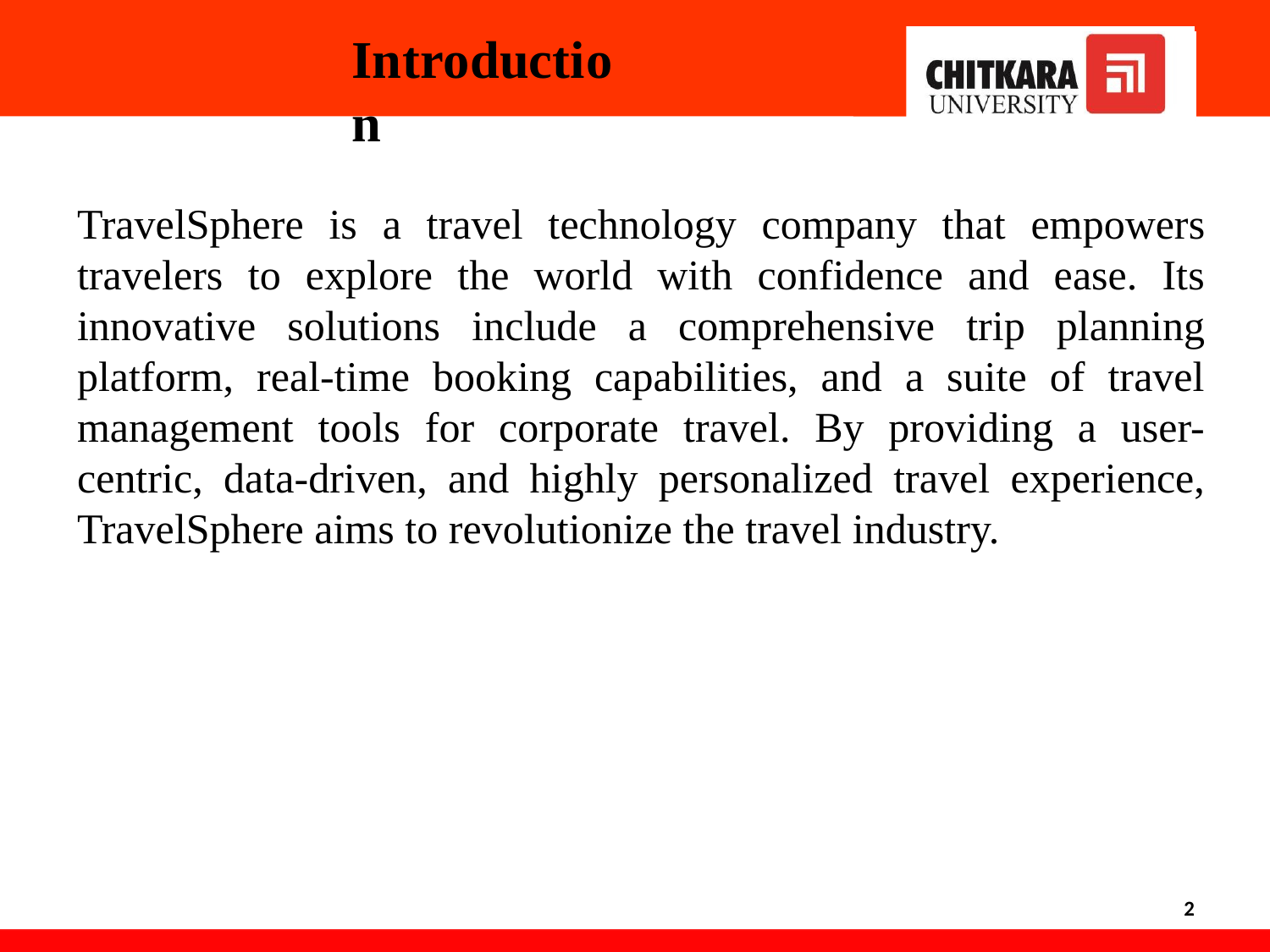

# Introduction
TravelSphere is a travel technology company that empowers travelers to explore the world with confidence and ease. Its innovative solutions include a comprehensive trip planning platform, real-time booking capabilities, and a suite of travel management tools for corporate travel. By providing a user-centric, data-driven, and highly personalized travel experience, TravelSphere aims to revolutionize the travel industry.
2